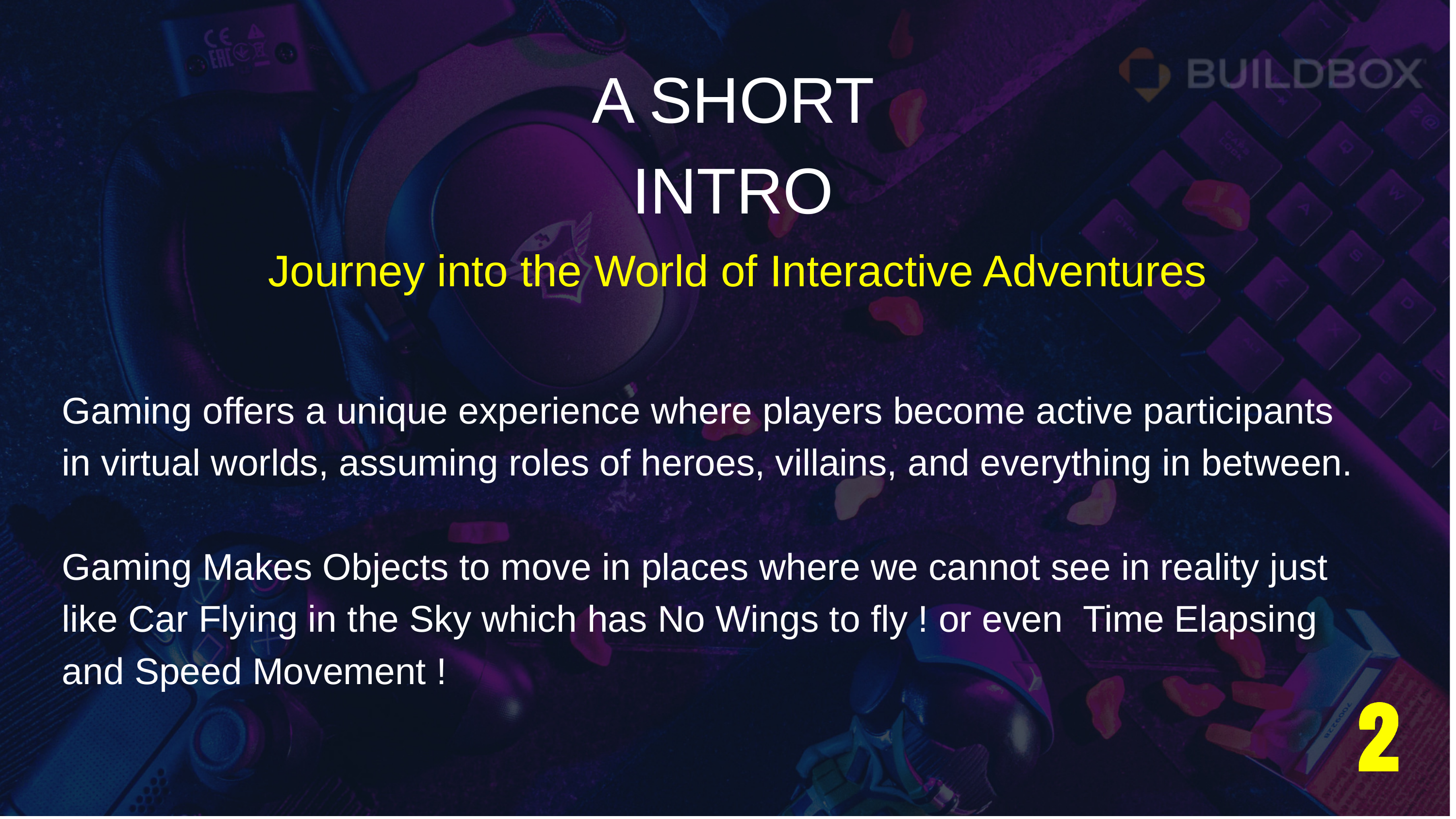

A SHORT INTRO
 Journey into the World of Interactive Adventures
Gaming offers a unique experience where players become active participants in virtual worlds, assuming roles of heroes, villains, and everything in between.

Gaming Makes Objects to move in places where we cannot see in reality just like Car Flying in the Sky which has No Wings to fly ! or even  Time Elapsing and Speed Movement !